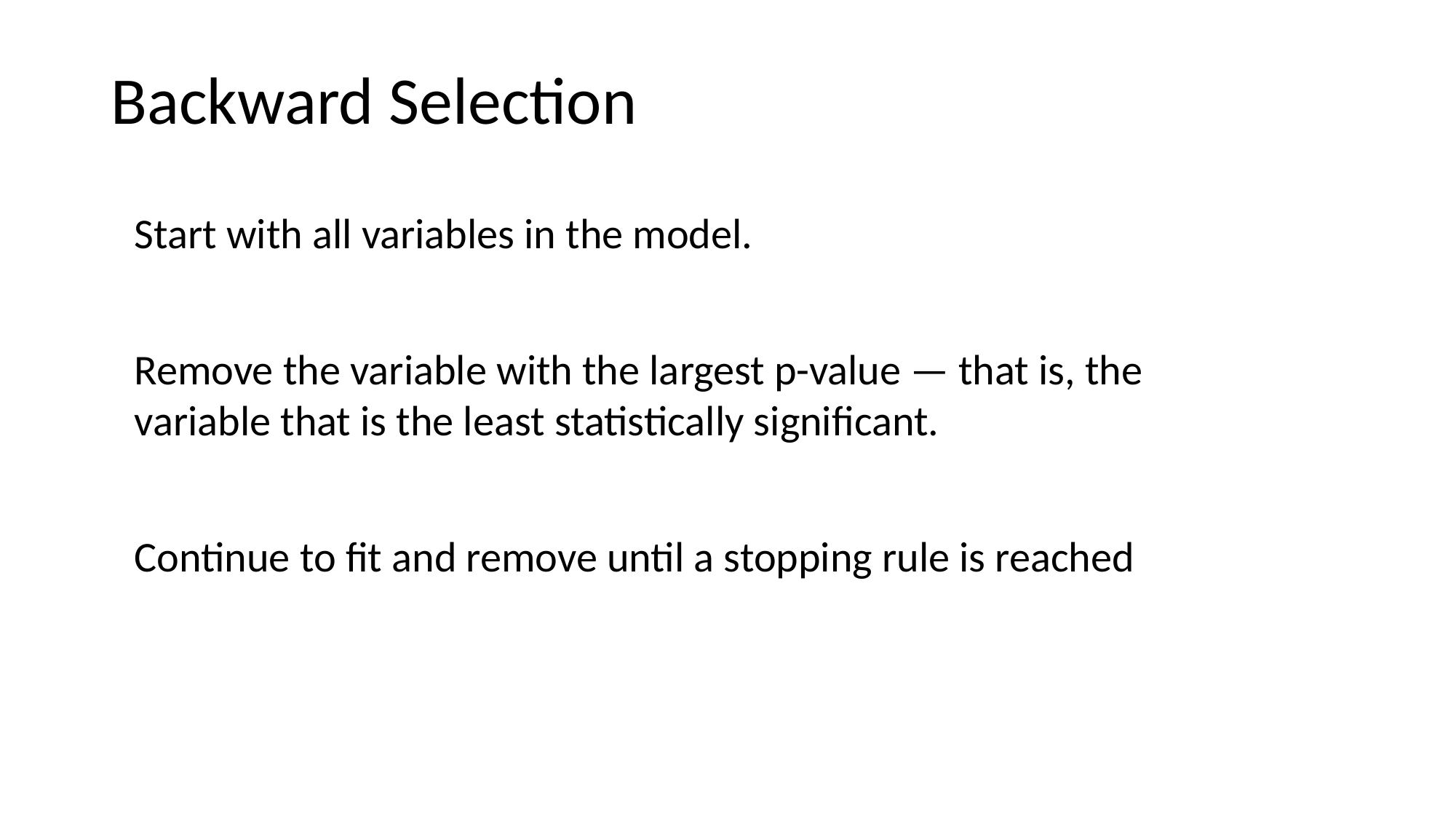

# Backward Selection
Start with all variables in the model.

Remove the variable with the largest p-value — that is, the
variable that is the least statistically significant.
Continue to fit and remove until a stopping rule is reached